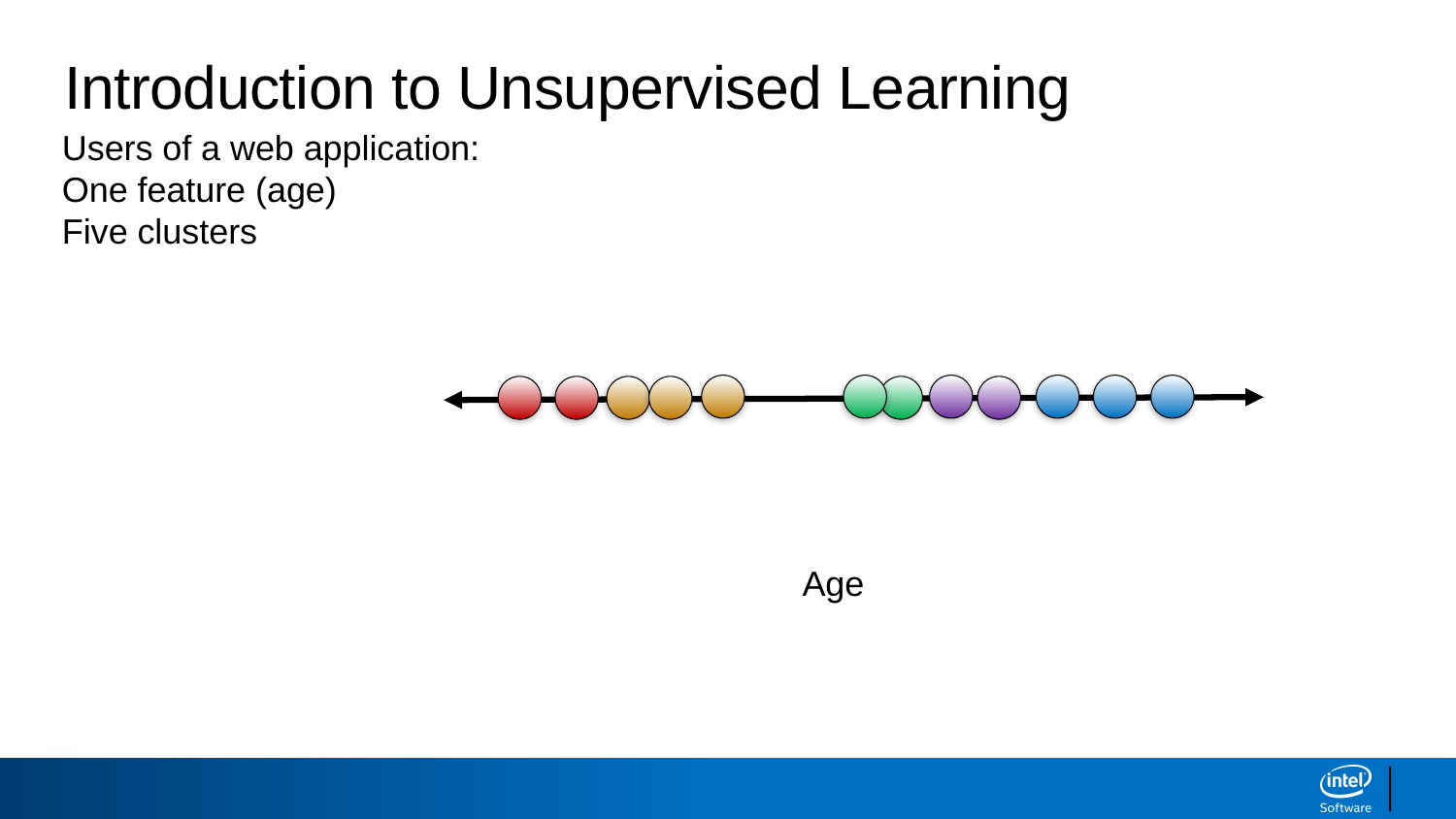

Introduction to Unsupervised Learning
Users of a web application:
One feature (age)
Five clusters

Age